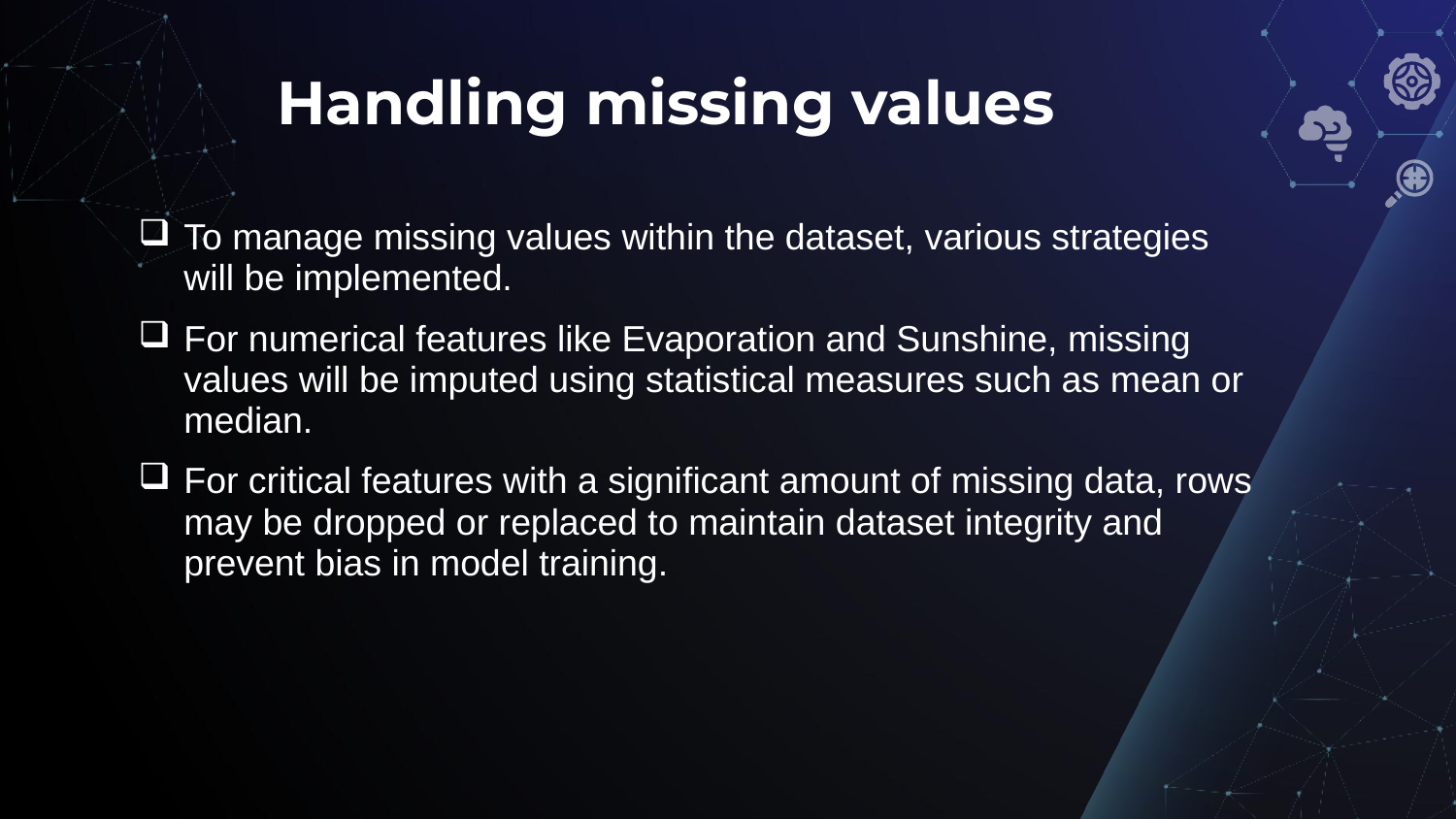

# Handling missing values
To manage missing values within the dataset, various strategies will be implemented.
For numerical features like Evaporation and Sunshine, missing values will be imputed using statistical measures such as mean or median.
For critical features with a significant amount of missing data, rows may be dropped or replaced to maintain dataset integrity and prevent bias in model training.